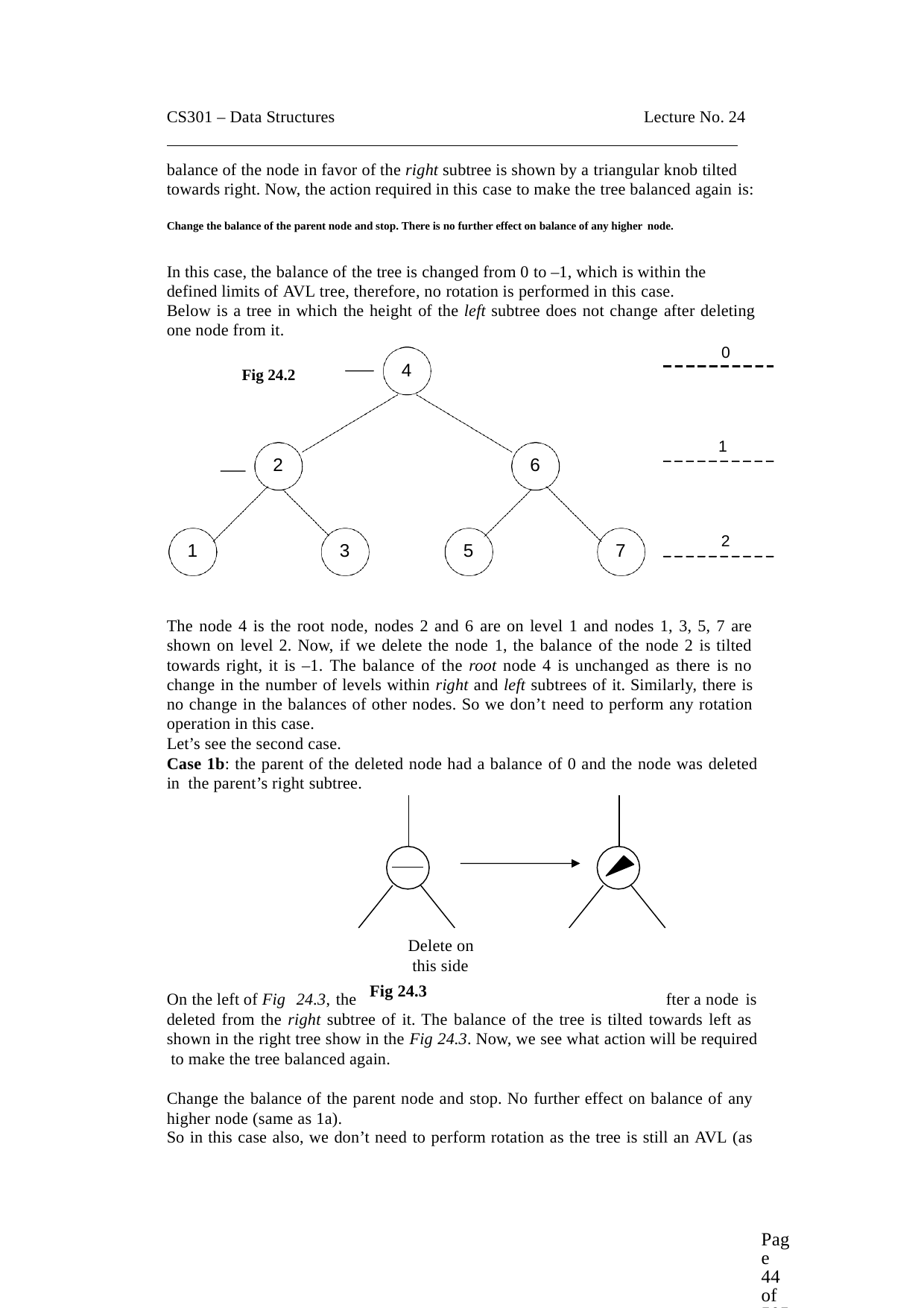

CS301 – Data Structures	Lecture No. 24

balance of the node in favor of the right subtree is shown by a triangular knob tilted  towards right. Now, the action required in this case to make the tree balanced again is:

Change the balance of the parent node and stop. There is no further effect on balance of any higher node.

In this case, the balance of the tree is changed from 0 to –1, which is within the  defined limits of AVL tree, therefore, no rotation is performed in this case.
Below is a tree in which the height of the left subtree does not change after deleting
one node from it.
0

4
Fig 24.2

1
2
6

2
1
3
5
7

The node 4 is the root node, nodes 2 and 6 are on level 1 and nodes 1, 3, 5, 7 are  shown on level 2. Now, if we delete the node 1, the balance of the node 2 is tilted  towards right, it is –1. The balance of the root node 4 is unchanged as there is no  change in the number of levels within right and left subtrees of it. Similarly, there is  no change in the balances of other nodes. So we don’t need to perform any rotation  operation in this case.
Let’s see the second case.
Case 1b: the parent of the deleted node had a balance of 0 and the node was deleted in  the parent’s right subtree.

Delete on  this side

tree is within the balance limits of AVL.   A
Fig 24.3
On the left of Fig  24.3, the	fter a node is
deleted from the right subtree of it. The balance of the tree is tilted towards left as  shown in the right tree show in the Fig 24.3. Now, we see what action will be required  to make the tree balanced again.

Change the balance of the parent node and stop. No further effect on balance of any  higher node (same as 1a).
So in this case also, we don’t need to perform rotation as the tree is still an AVL (as
Page 44 of 505